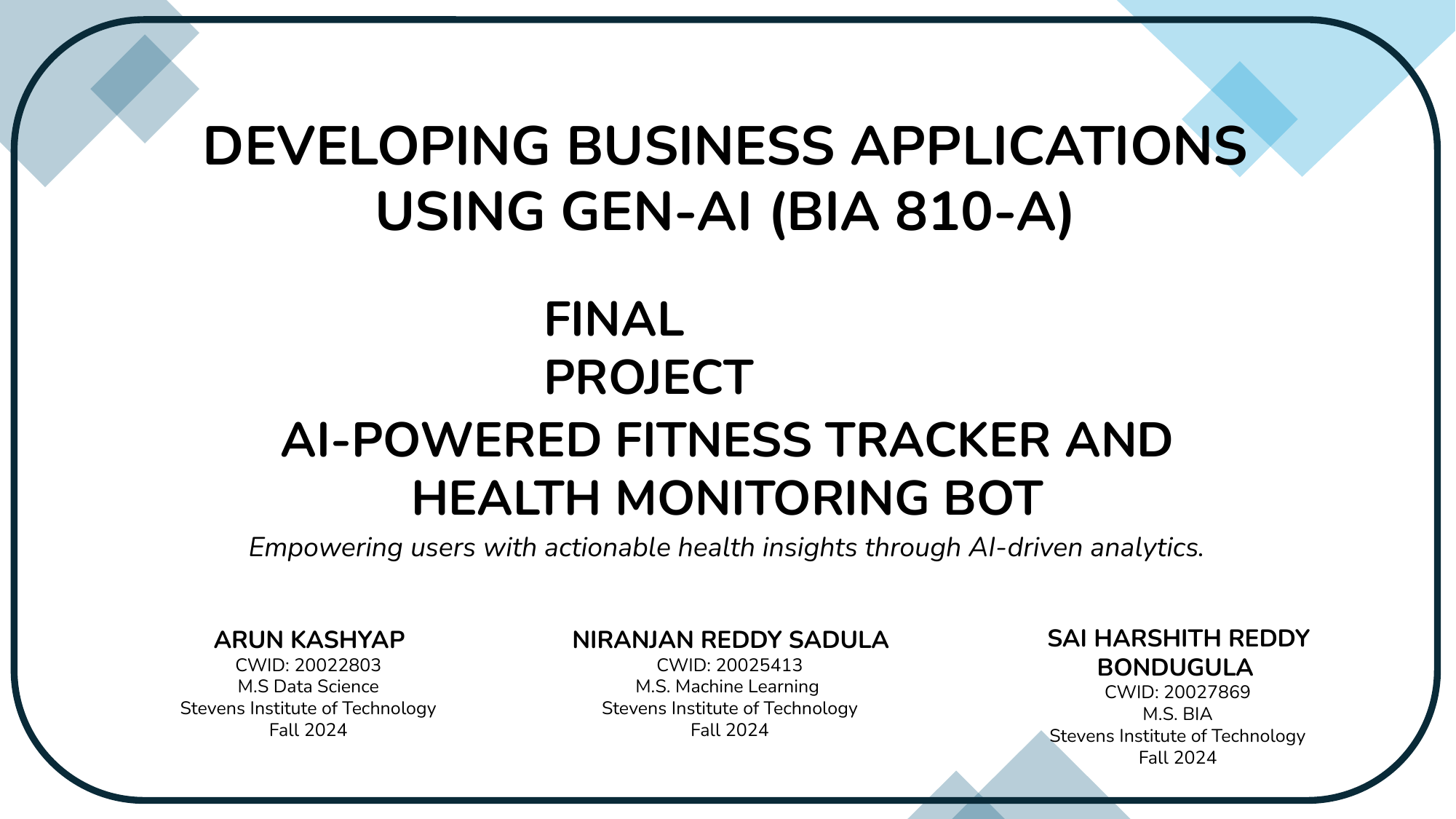

DEVELOPING BUSINESS APPLICATIONS USING GEN-AI (BIA 810-A)
FINAL PROJECT
AI-POWERED FITNESS TRACKER AND HEALTH MONITORING BOT
Empowering users with actionable health insights through AI-driven analytics.
 SAI HARSHITH REDDY BONDUGULA
 CWID: 20027869
 M.S. BIA
 Stevens Institute of Technology
 Fall 2024
 ARUN KASHYAP
 CWID: 20022803
 M.S Data Science
 Stevens Institute of Technology
 Fall 2024
 NIRANJAN REDDY SADULA
 CWID: 20025413
M.S. Machine Learning
 Stevens Institute of Technology
 Fall 2024